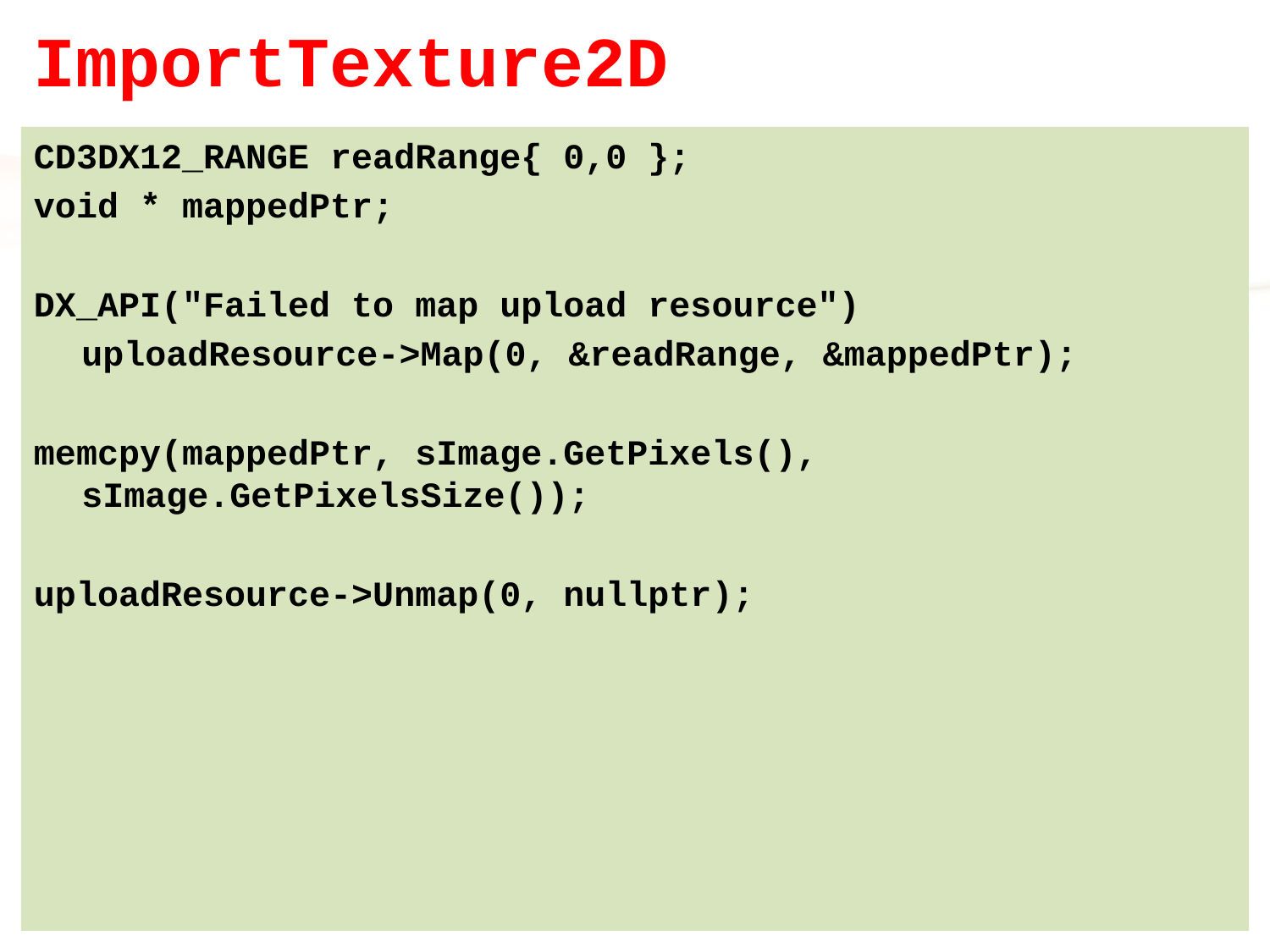

# ImportTexture2D
CD3DX12_RANGE readRange{ 0,0 };
void * mappedPtr;

DX_API("Failed to map upload resource")
	uploadResource->Map(0, &readRange, &mappedPtr);

memcpy(mappedPtr, sImage.GetPixels(), sImage.GetPixelsSize());

uploadResource->Unmap(0, nullptr);